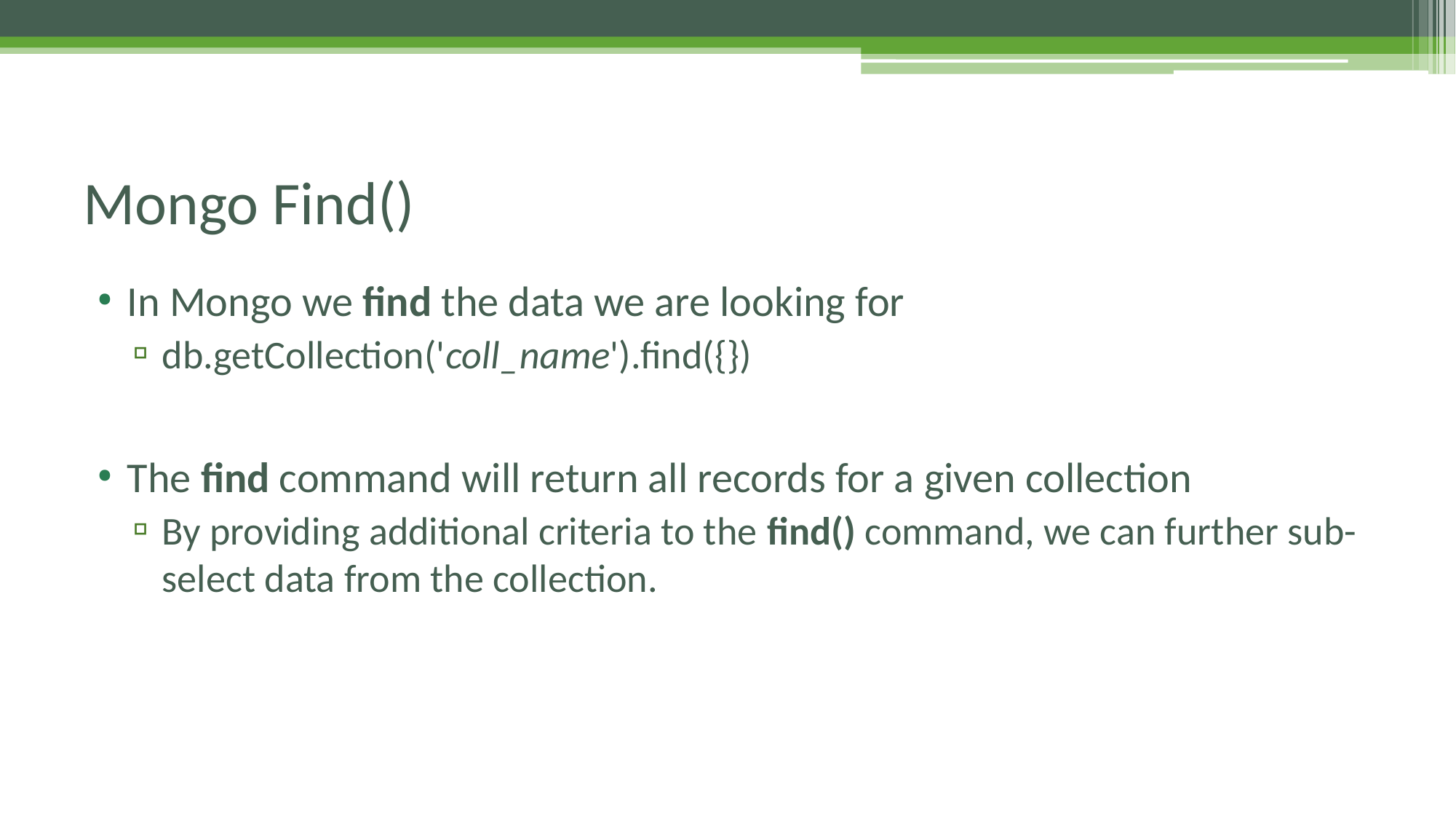

# Mongo Find()
In Mongo we find the data we are looking for
db.getCollection('coll_name').find({})

The find command will return all records for a given collection
By providing additional criteria to the find() command, we can further sub-select data from the collection.